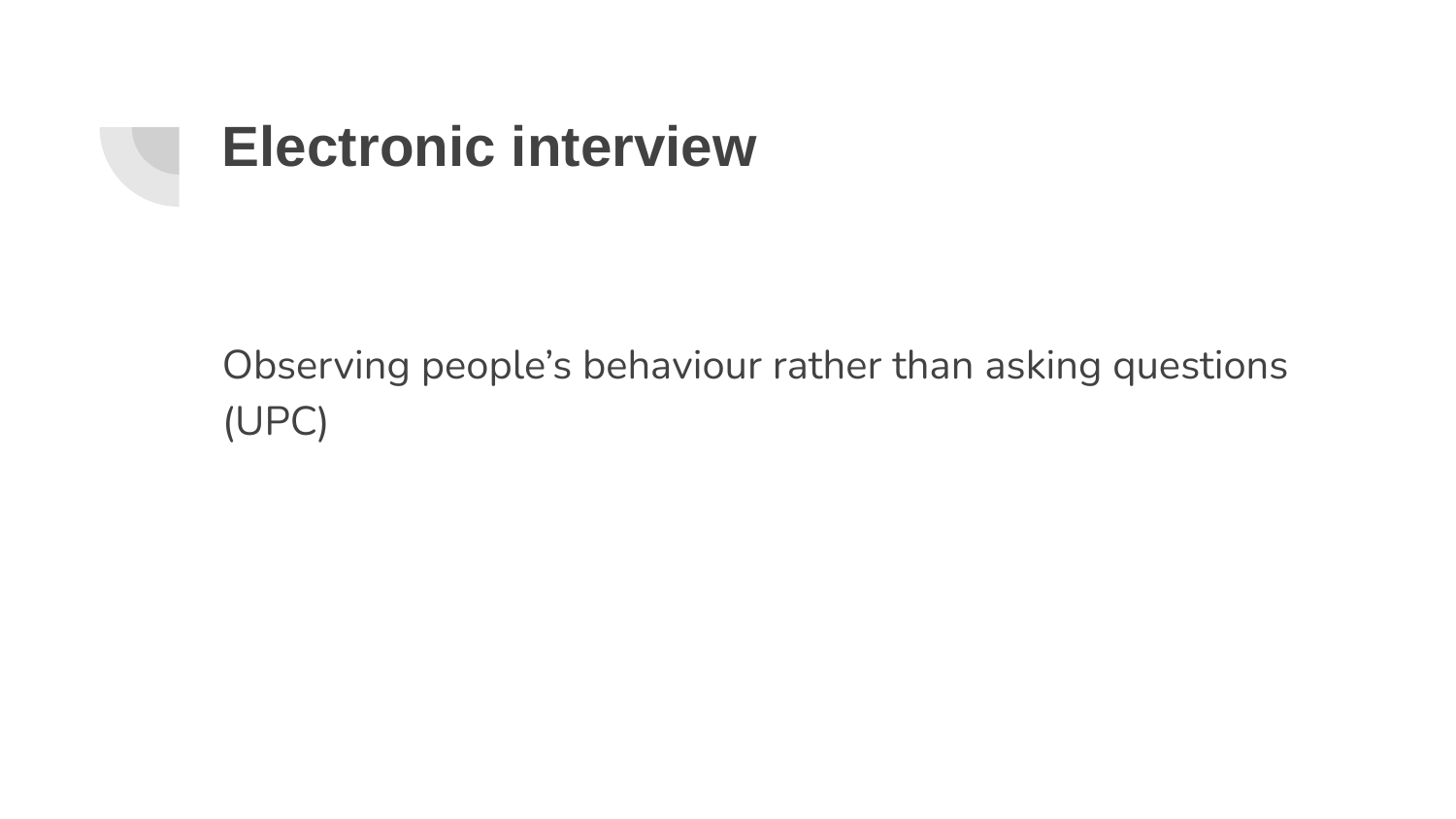

# Electronic interview
Observing people’s behaviour rather than asking questions (UPC)